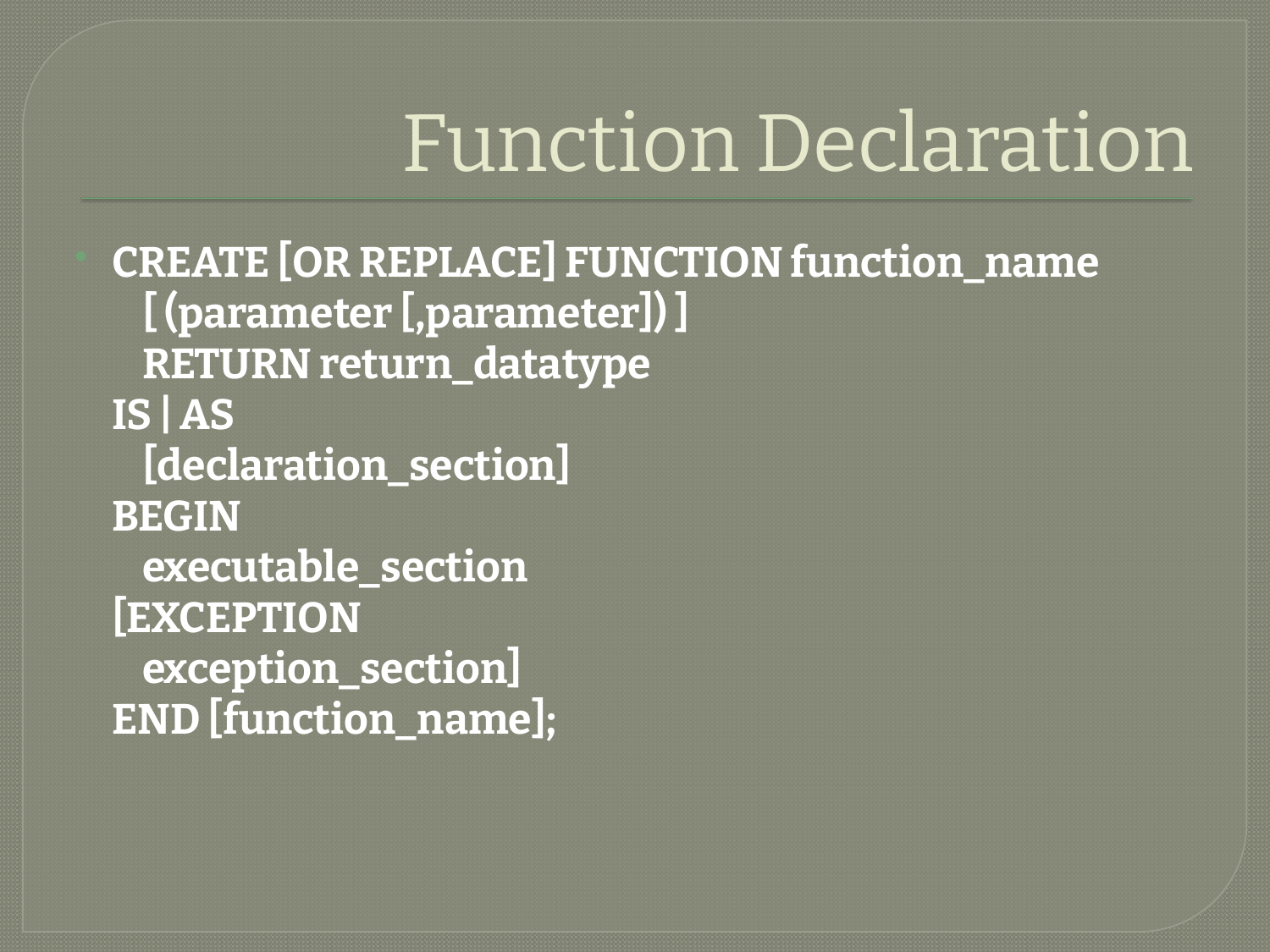

# Function Declaration
CREATE [OR REPLACE] FUNCTION function_name
    [ (parameter [,parameter]) ]
    RETURN return_datatype
IS | AS
    [declaration_section]
BEGIN
    executable_section
[EXCEPTION
    exception_section]
END [function_name];